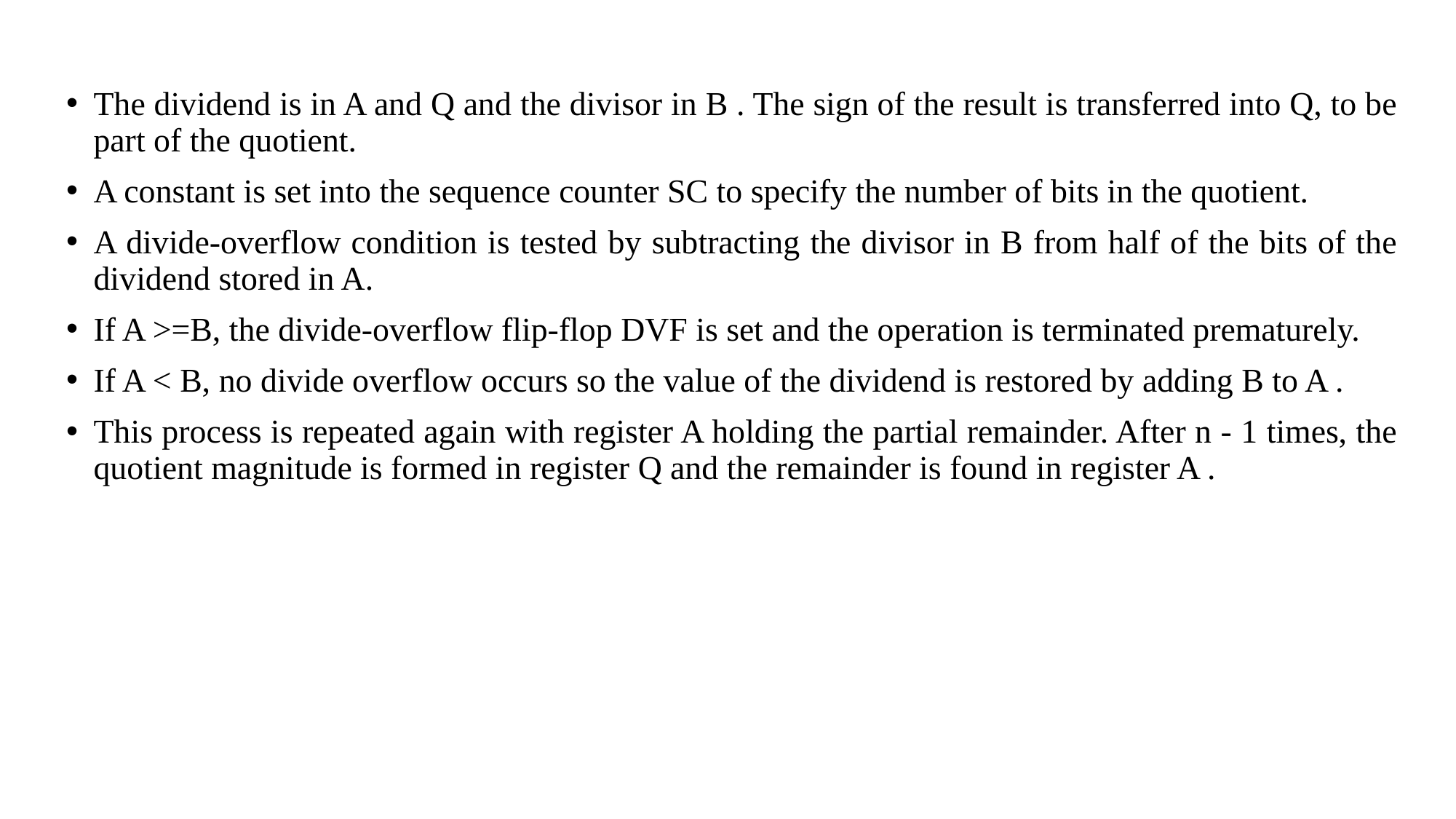

The dividend is in A and Q and the divisor in B . The sign of the result is transferred into Q, to be part of the quotient.
A constant is set into the sequence counter SC to specify the number of bits in the quotient.
A divide-overflow condition is tested by subtracting the divisor in B from half of the bits of the dividend stored in A.
If A >=B, the divide-overflow flip-flop DVF is set and the operation is terminated prematurely.
If A < B, no divide overflow occurs so the value of the dividend is restored by adding B to A .
This process is repeated again with register A holding the partial remainder. After n - 1 times, the quotient magnitude is formed in register Q and the remainder is found in register A .